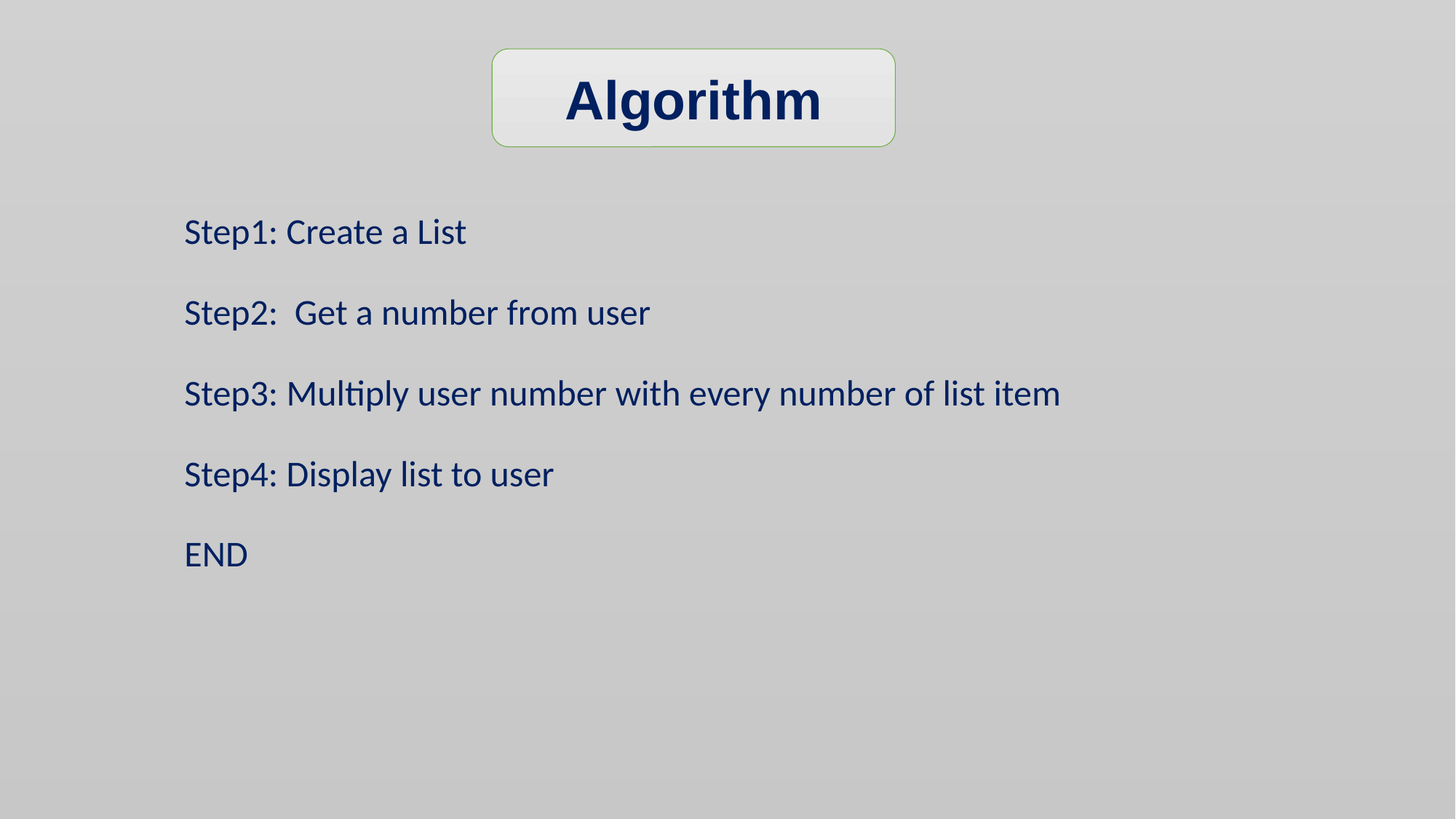

Algorithm
Step1: Create a List
Step2:  Get a number from user
Step3: Multiply user number with every number of list item
Step4: Display list to user
END